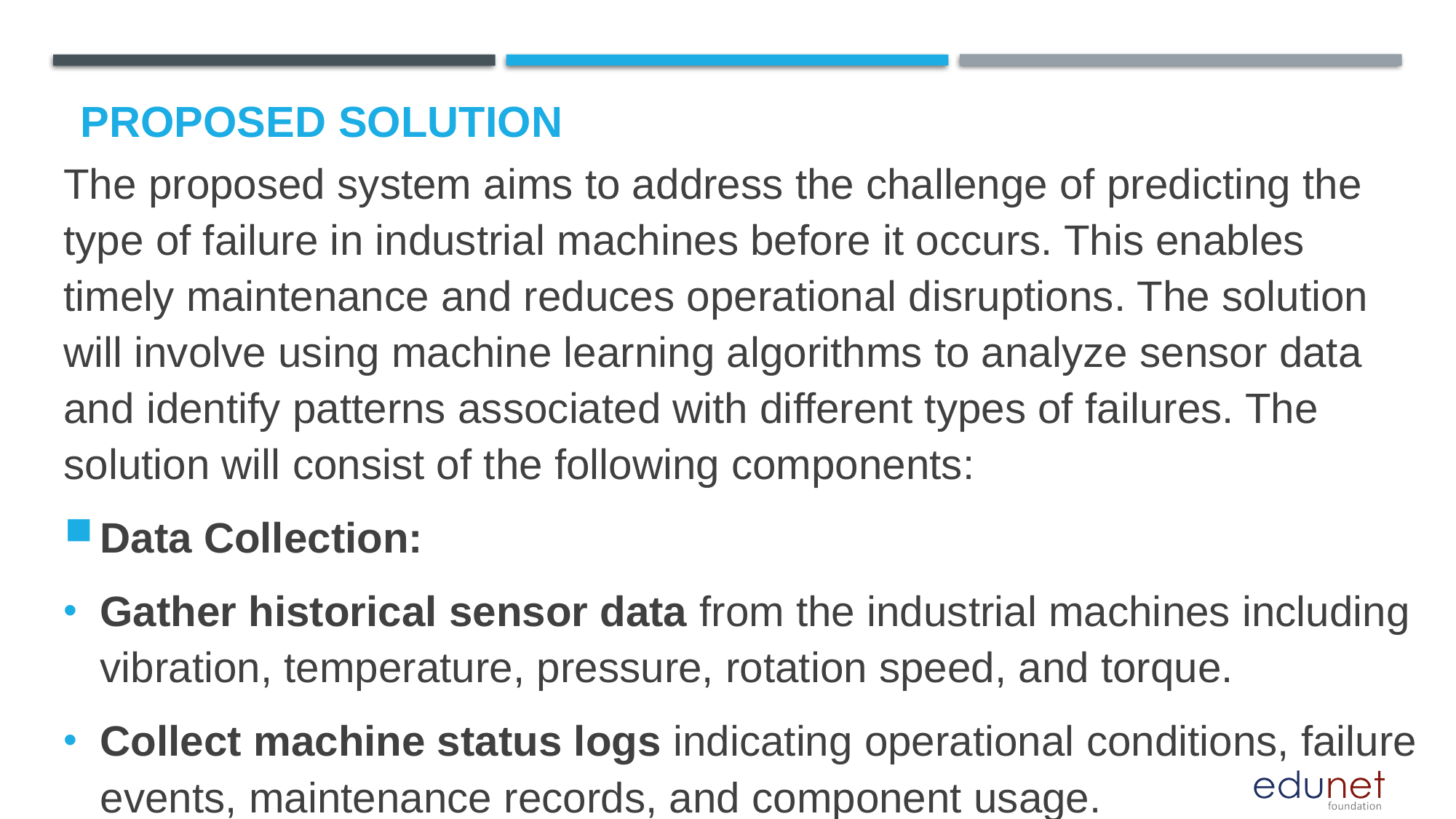

# Proposed Solution

The proposed system aims to address the challenge of predicting the type of failure in industrial machines before it occurs. This enables timely maintenance and reduces operational disruptions. The solution will involve using machine learning algorithms to analyze sensor data and identify patterns associated with different types of failures. The solution will consist of the following components:
Data Collection:
Gather historical sensor data from the industrial machines including vibration, temperature, pressure, rotation speed, and torque.
Collect machine status logs indicating operational conditions, failure events, maintenance records, and component usage.